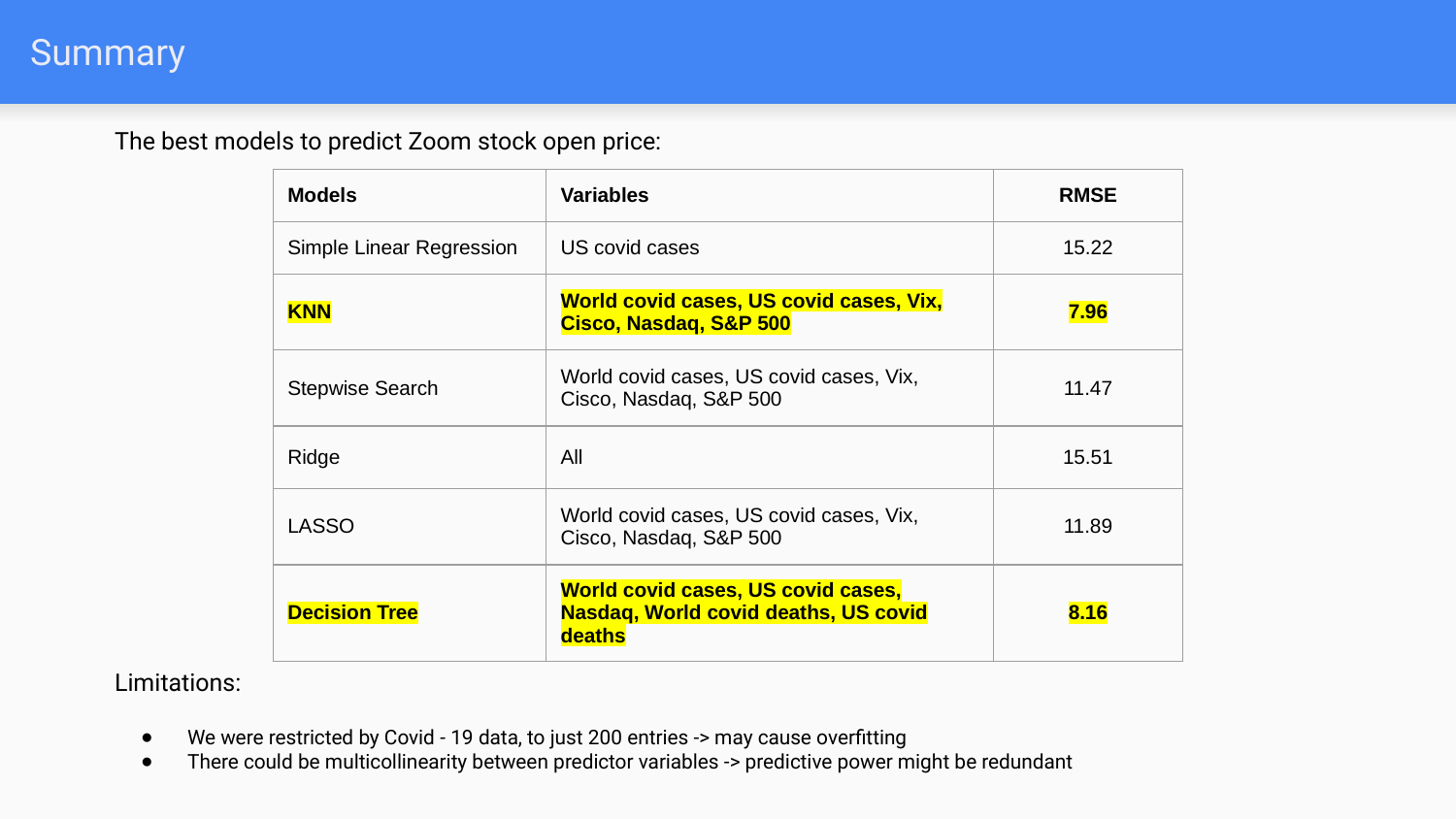

# Summary
The best models to predict Zoom stock open price:
| Models | Variables | RMSE |
| --- | --- | --- |
| Simple Linear Regression | US covid cases | 15.22 |
| KNN | World covid cases, US covid cases, Vix, Cisco, Nasdaq, S&P 500 | 7.96 |
| Stepwise Search | World covid cases, US covid cases, Vix, Cisco, Nasdaq, S&P 500 | 11.47 |
| Ridge | All | 15.51 |
| LASSO | World covid cases, US covid cases, Vix, Cisco, Nasdaq, S&P 500 | 11.89 |
| Decision Tree | World covid cases, US covid cases, Nasdaq, World covid deaths, US covid deaths | 8.16 |
Limitations:

We were restricted by Covid - 19 data, to just 200 entries -> may cause overfitting
There could be multicollinearity between predictor variables -> predictive power might be redundant